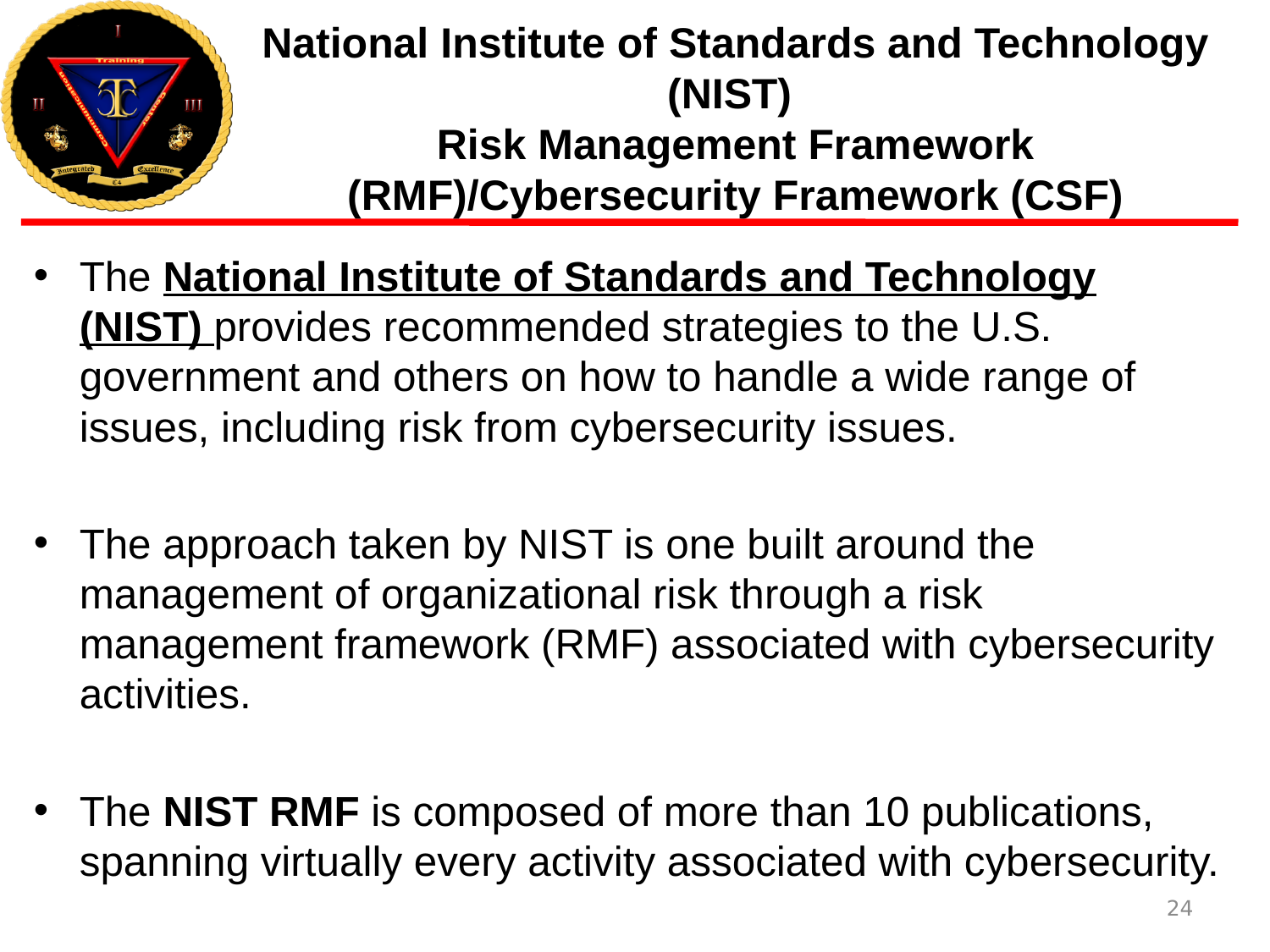

# National Institute of Standards and Technology (NIST) Risk Management Framework (RMF)/Cybersecurity Framework (CSF)
The National Institute of Standards and Technology (NIST) provides recommended strategies to the U.S. government and others on how to handle a wide range of issues, including risk from cybersecurity issues.

The approach taken by NIST is one built around the management of organizational risk through a risk management framework (RMF) associated with cybersecurity activities.

The NIST RMF is composed of more than 10 publications, spanning virtually every activity associated with cybersecurity.
24